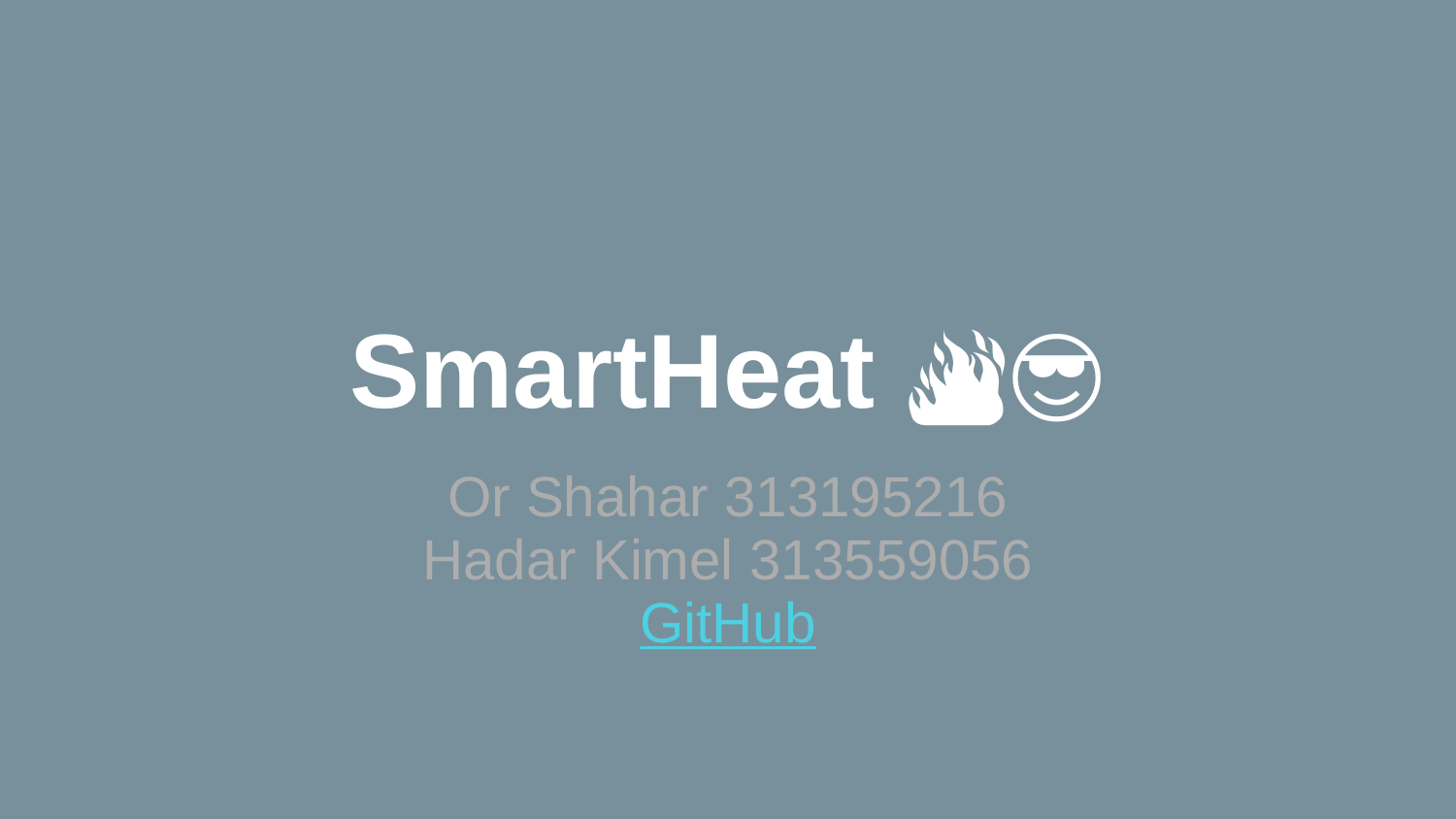

# SmartHeat 🔥😎
Or Shahar 313195216
Hadar Kimel 313559056
GitHub